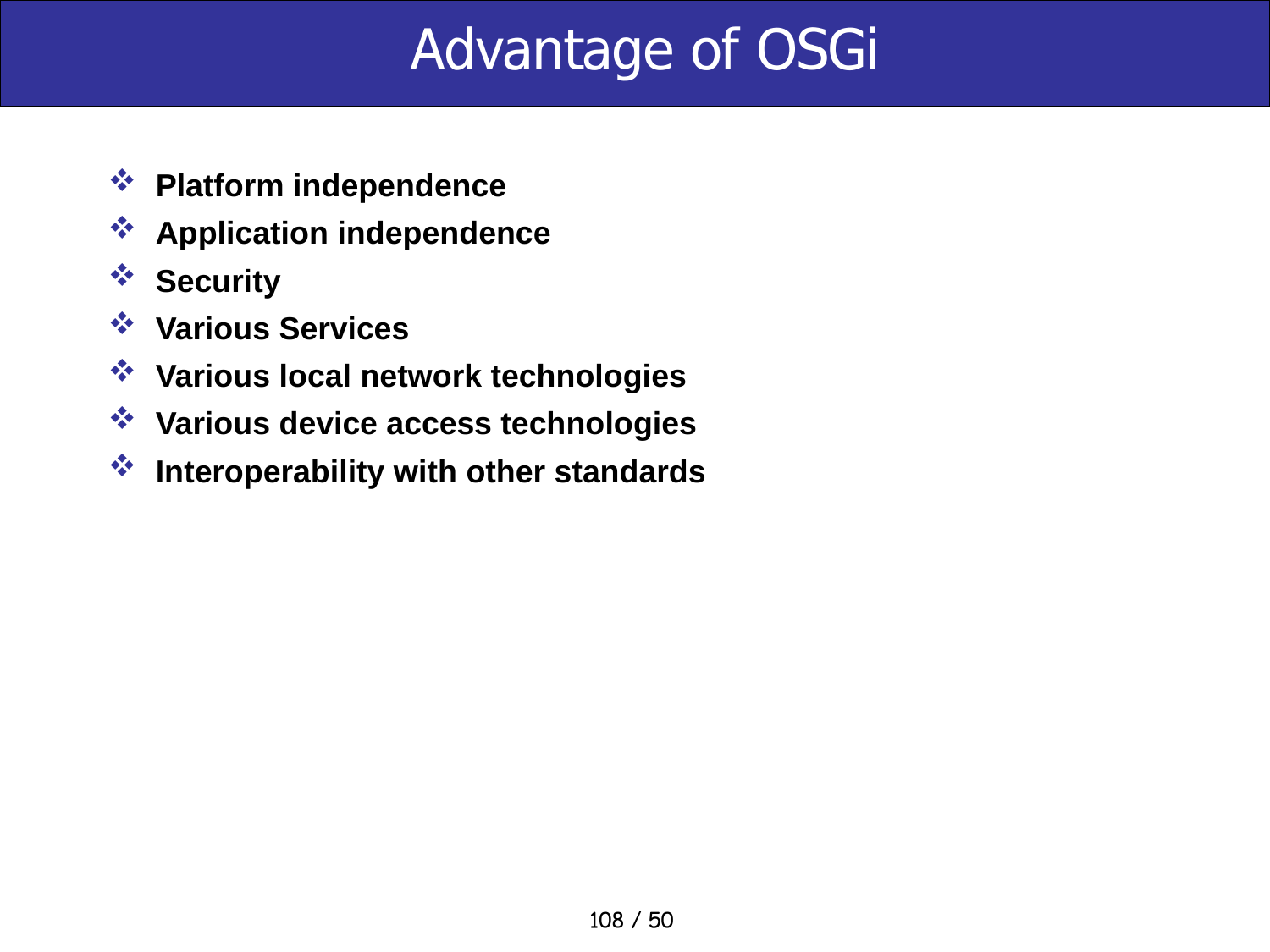

# Advantage of OSGi
Platform independence
Application independence
Security
Various Services
Various local network technologies
Various device access technologies
Interoperability with other standards

108 / 50